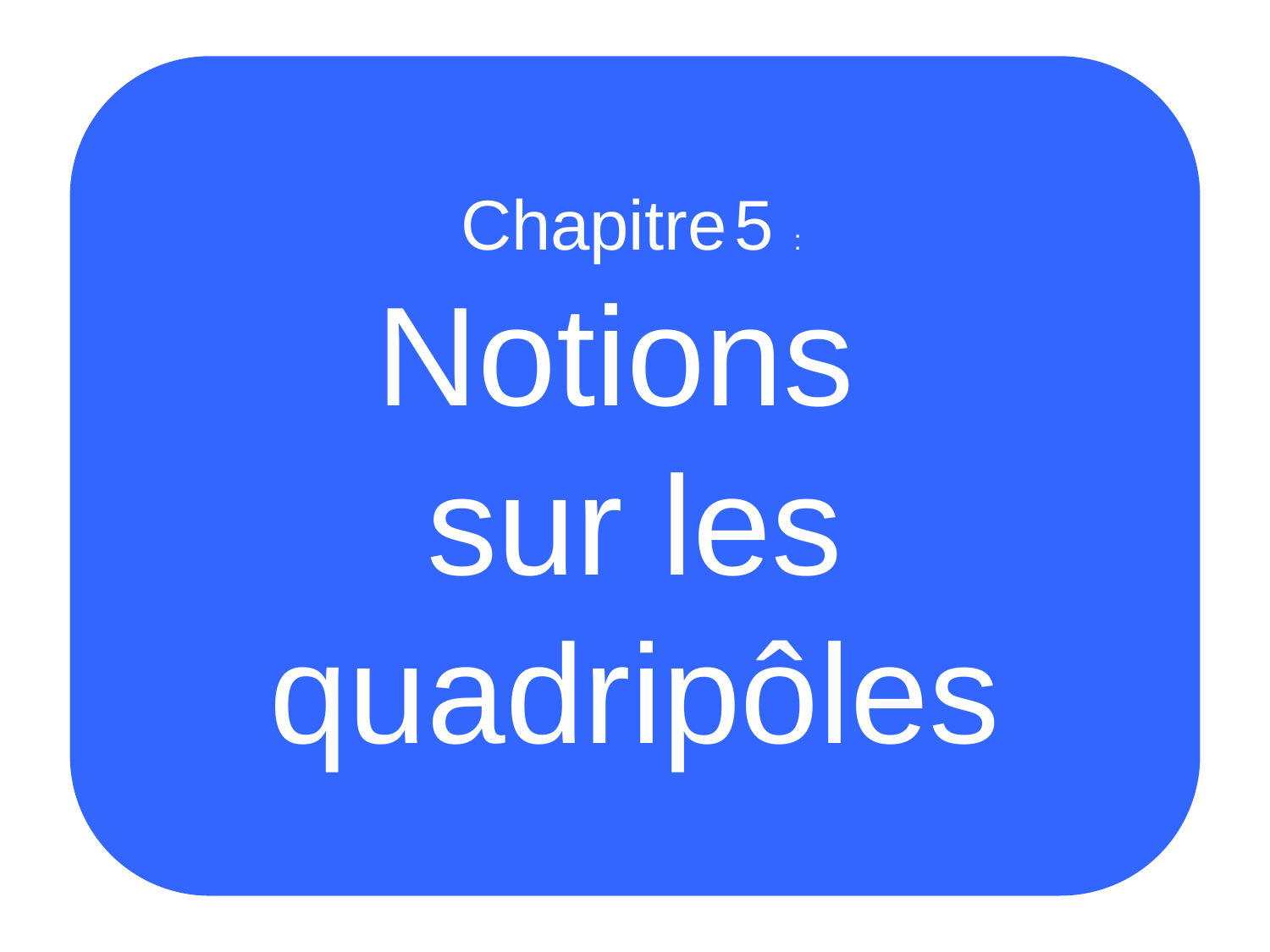

Chapitre 5 :
Notions
sur les quadripôles